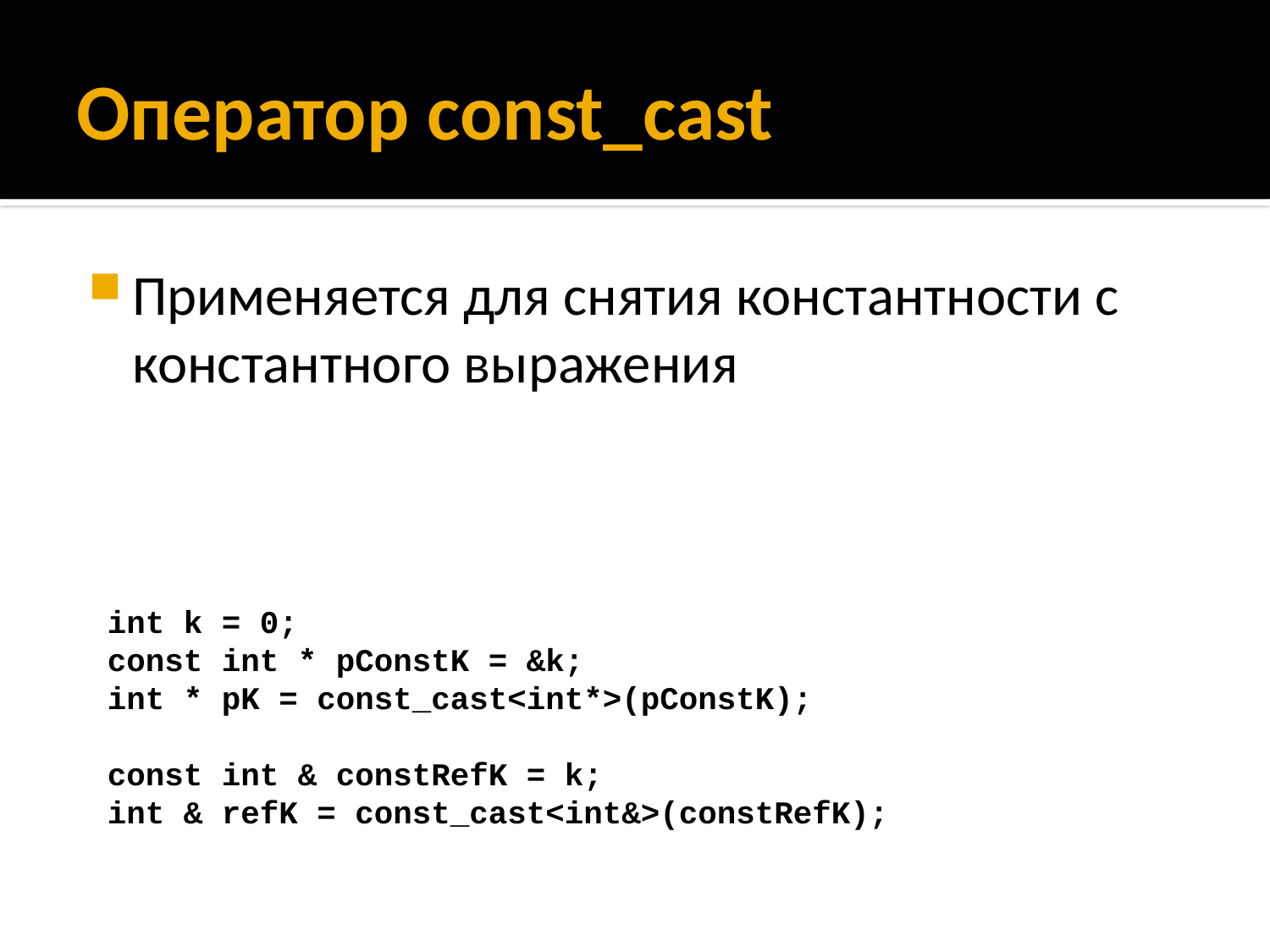

# Оператор const_cast
Применяется для снятия константности с константного выражения
int k = 0;
const int * pConstK = &k;
int * pK = const_cast<int*>(pConstK);

const int & constRefK = k;
int & refK = const_cast<int&>(constRefK);